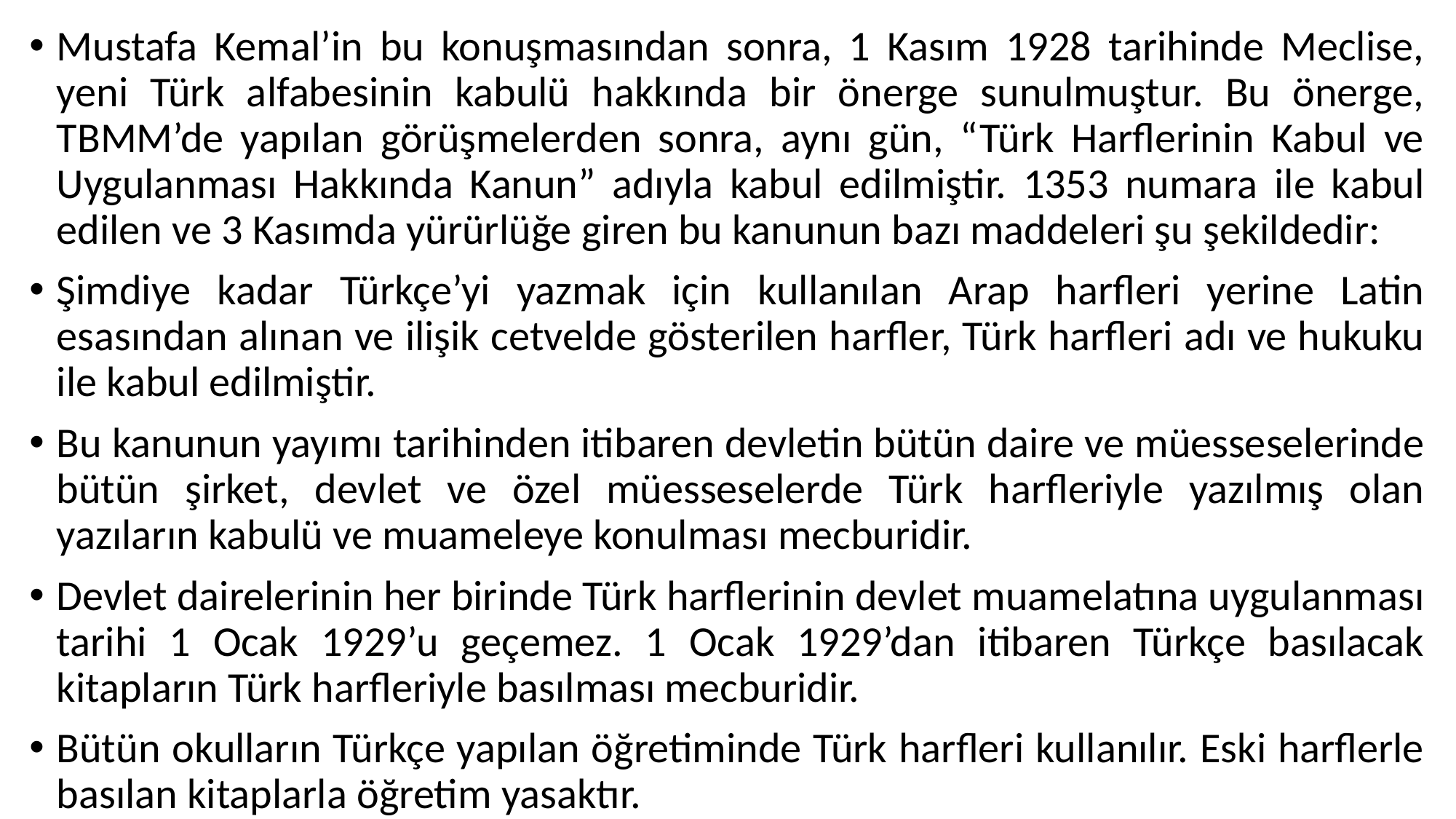

Mustafa Kemal’in bu konuşmasından sonra, 1 Kasım 1928 tarihinde Meclise, yeni Türk alfabesinin kabulü hakkında bir önerge sunulmuştur. Bu önerge, TBMM’de yapılan görüşmelerden sonra, aynı gün, “Türk Harflerinin Kabul ve Uygulanması Hakkında Kanun” adıyla kabul edilmiştir. 1353 numara ile kabul edilen ve 3 Kasımda yürürlüğe giren bu kanunun bazı maddeleri şu şekildedir:
Şimdiye kadar Türkçe’yi yazmak için kullanılan Arap harfleri yerine Latin esasından alınan ve ilişik cetvelde gösterilen harfler, Türk harfleri adı ve hukuku ile kabul edilmiştir.
Bu kanunun yayımı tarihinden itibaren devletin bütün daire ve müesseselerinde bütün şirket, devlet ve özel müesseselerde Türk harfleriyle yazılmış olan yazıların kabulü ve muameleye konulması mecburidir.
Devlet dairelerinin her birinde Türk harflerinin devlet muamelatına uygulanması tarihi 1 Ocak 1929’u geçemez. 1 Ocak 1929’dan itibaren Türkçe basılacak kitapların Türk harfleriyle basılması mecburidir.
Bütün okulların Türkçe yapılan öğretiminde Türk harfleri kullanılır. Eski harflerle basılan kitaplarla öğretim yasaktır.